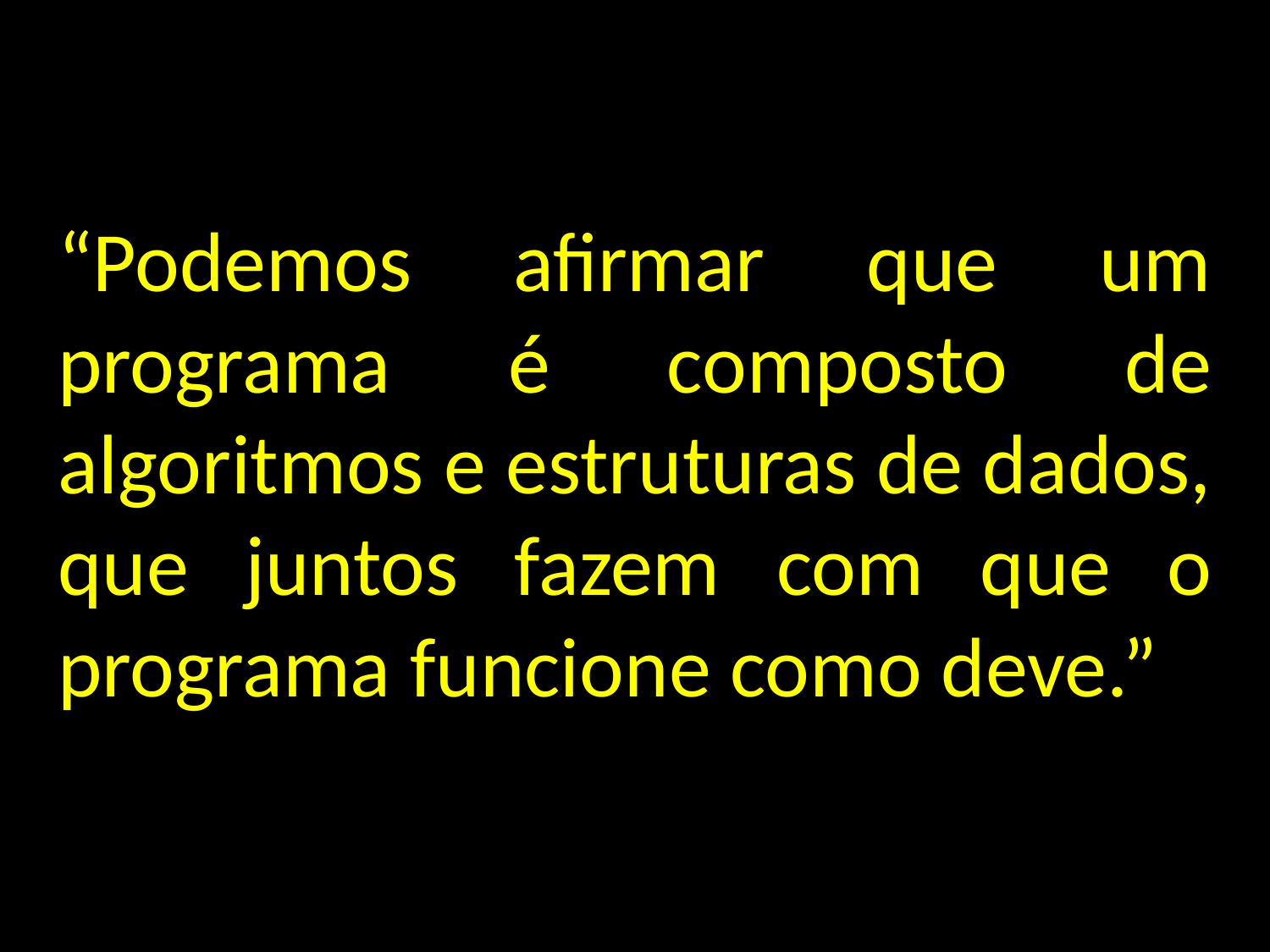

“Podemos afirmar que um programa é composto de algoritmos e estruturas de dados, que juntos fazem com que o programa funcione como deve.”